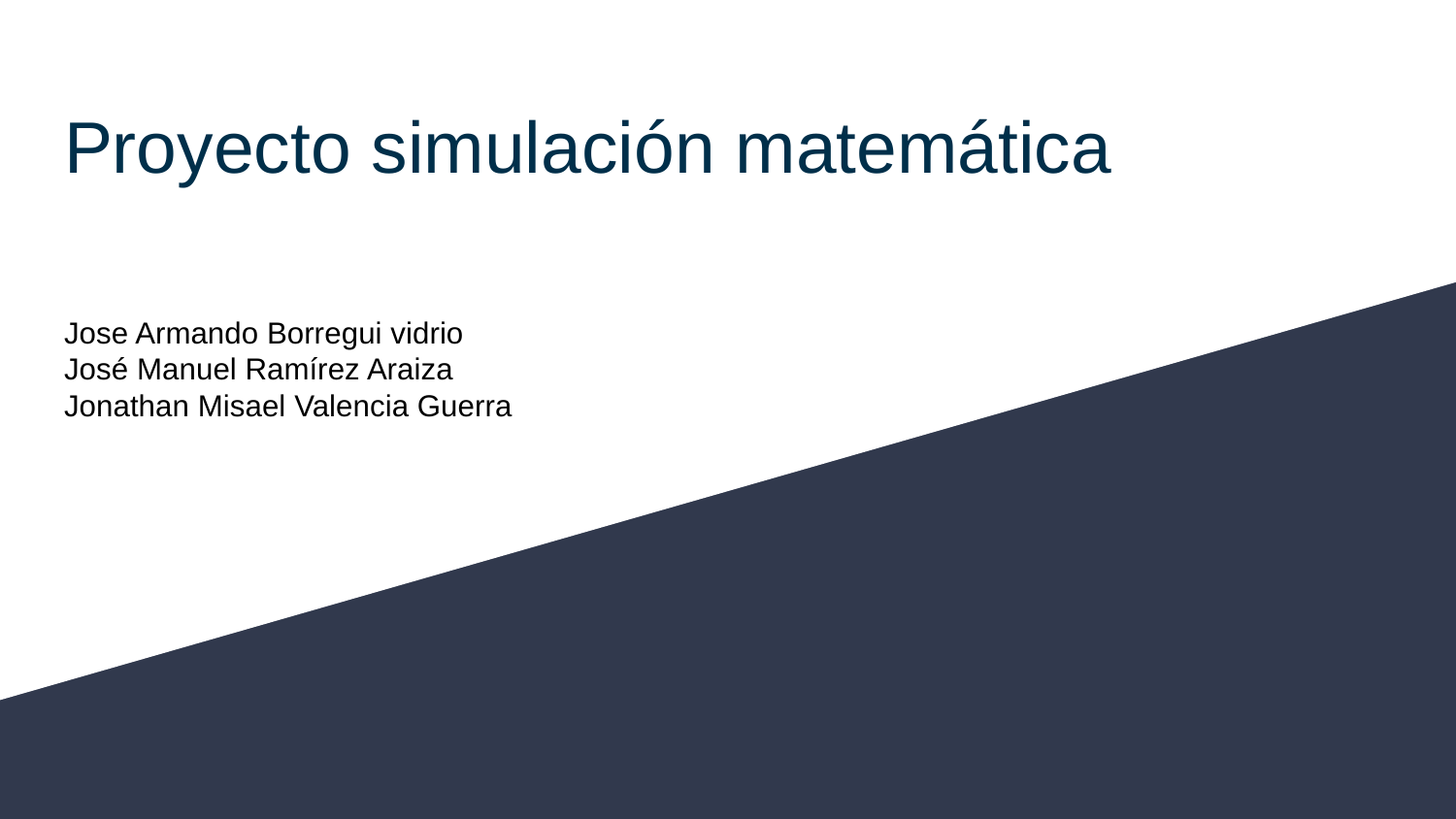

# Proyecto simulación matemática
Jose Armando Borregui vidrio
José Manuel Ramírez Araiza
Jonathan Misael Valencia Guerra